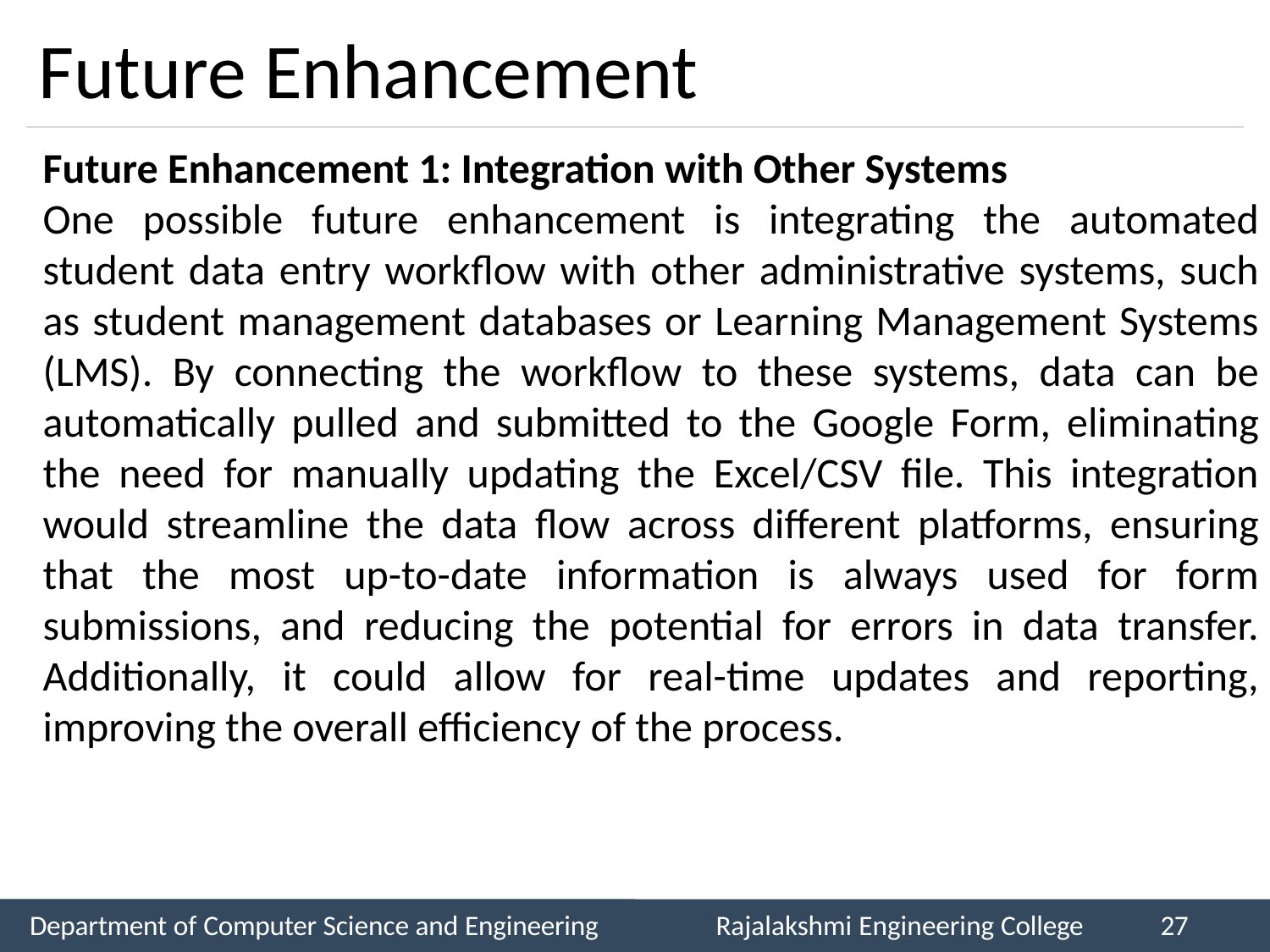

# Future Enhancement
Future Enhancement 1: Integration with Other Systems
One possible future enhancement is integrating the automated student data entry workflow with other administrative systems, such as student management databases or Learning Management Systems (LMS). By connecting the workflow to these systems, data can be automatically pulled and submitted to the Google Form, eliminating the need for manually updating the Excel/CSV file. This integration would streamline the data flow across different platforms, ensuring that the most up-to-date information is always used for form submissions, and reducing the potential for errors in data transfer. Additionally, it could allow for real-time updates and reporting, improving the overall efficiency of the process.

Department of Computer Science and Engineering
Rajalakshmi Engineering College
27